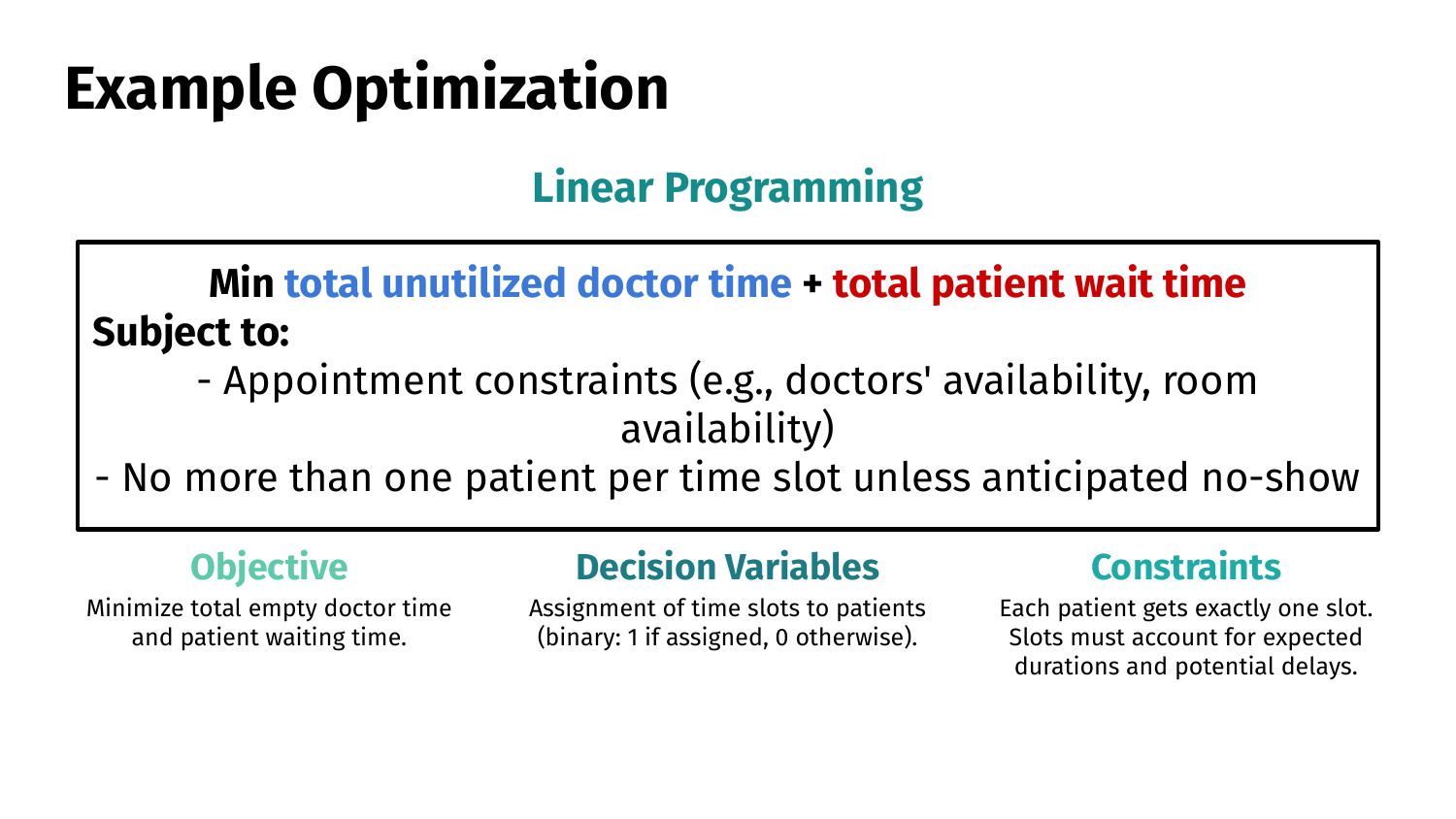

# Example Optimization
Linear Programming
Min total unutilized doctor time + total patient wait time
Subject to:
- Appointment constraints (e.g., doctors' availability, room availability)
- No more than one patient per time slot unless anticipated no-show

Objective
Minimize total empty doctor time and patient waiting time.

Decision Variables

Assignment of time slots to patients (binary: 1 if assigned, 0 otherwise).

Constraints

Each patient gets exactly one slot. Slots must account for expected durations and potential delays.